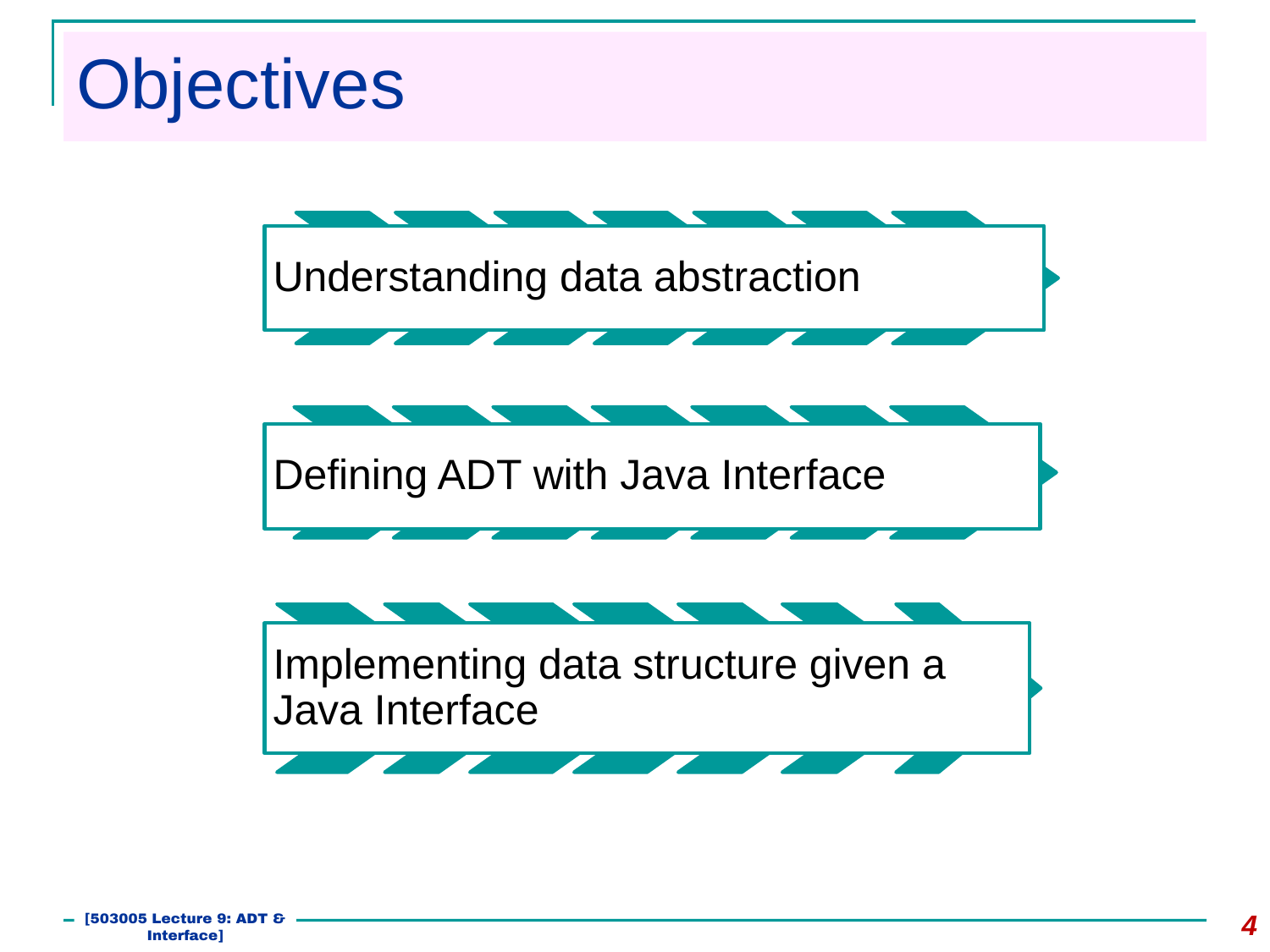

# Objectives

Understanding data abstraction

Defining ADT with Java Interface

Implementing data structure given a Java Interface
4
[503005 Lecture 9: ADT & Interface]